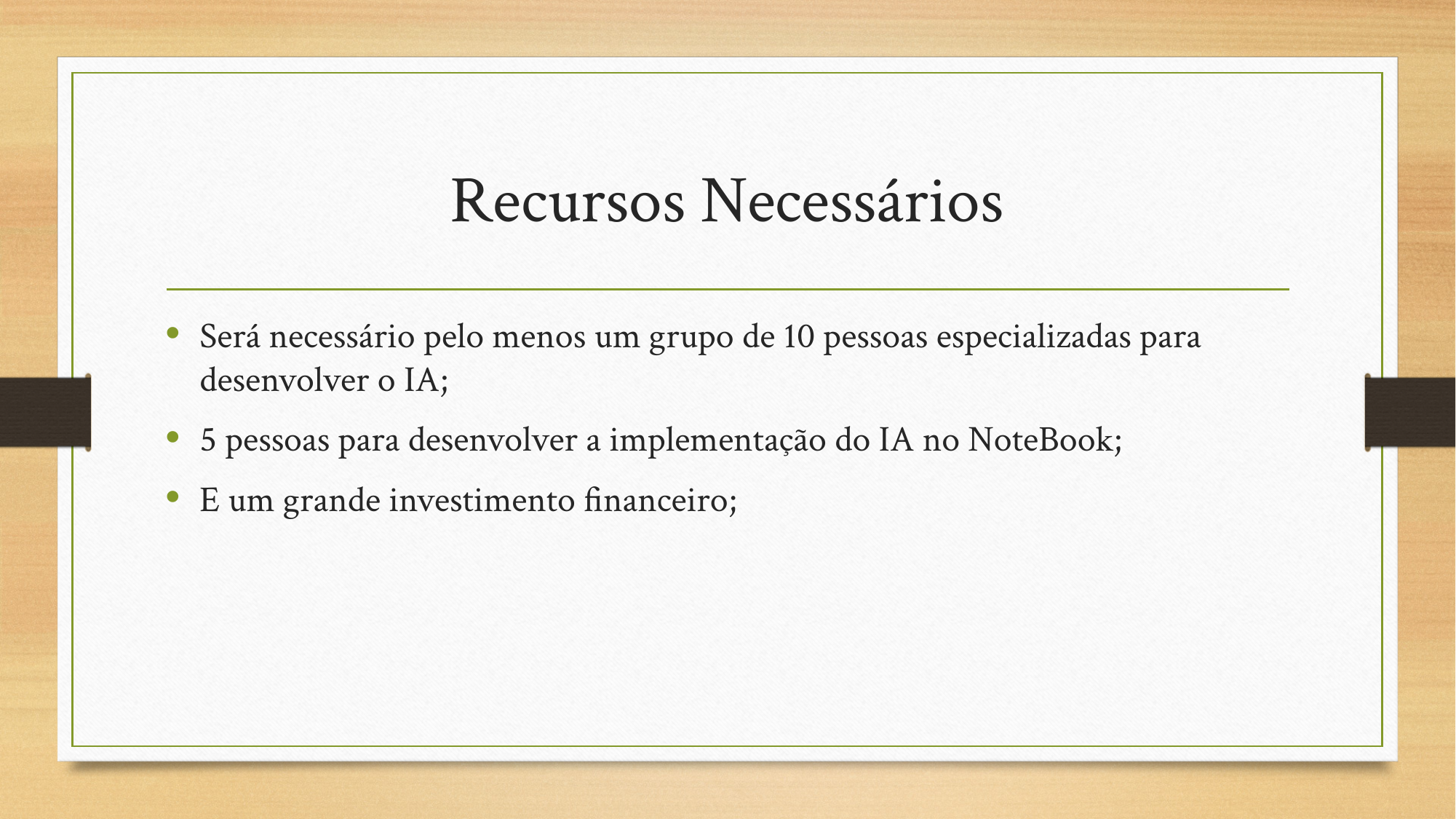

# Recursos Necessários
Será necessário pelo menos um grupo de 10 pessoas especializadas para desenvolver o IA;
5 pessoas para desenvolver a implementação do IA no NoteBook;
E um grande investimento financeiro;